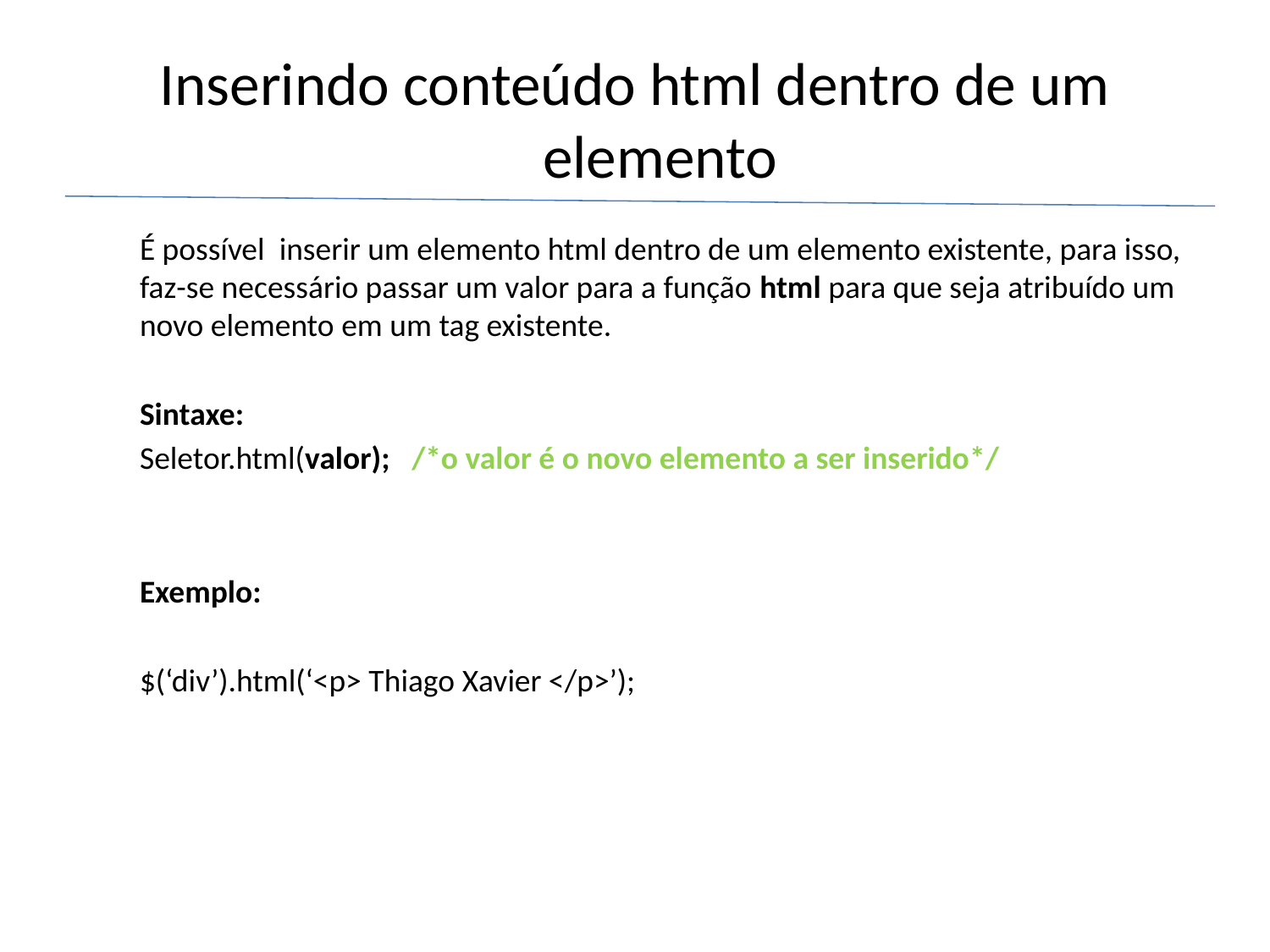

# Inserindo conteúdo html dentro de um elemento
É possível  inserir um elemento html dentro de um elemento existente, para isso, faz-se necessário passar um valor para a função html para que seja atribuído um novo elemento em um tag existente.

Sintaxe:
Seletor.html(valor);   /*o valor é o novo elemento a ser inserido*/

Exemplo:

$(‘div’).html(‘<p> Thiago Xavier </p>’);